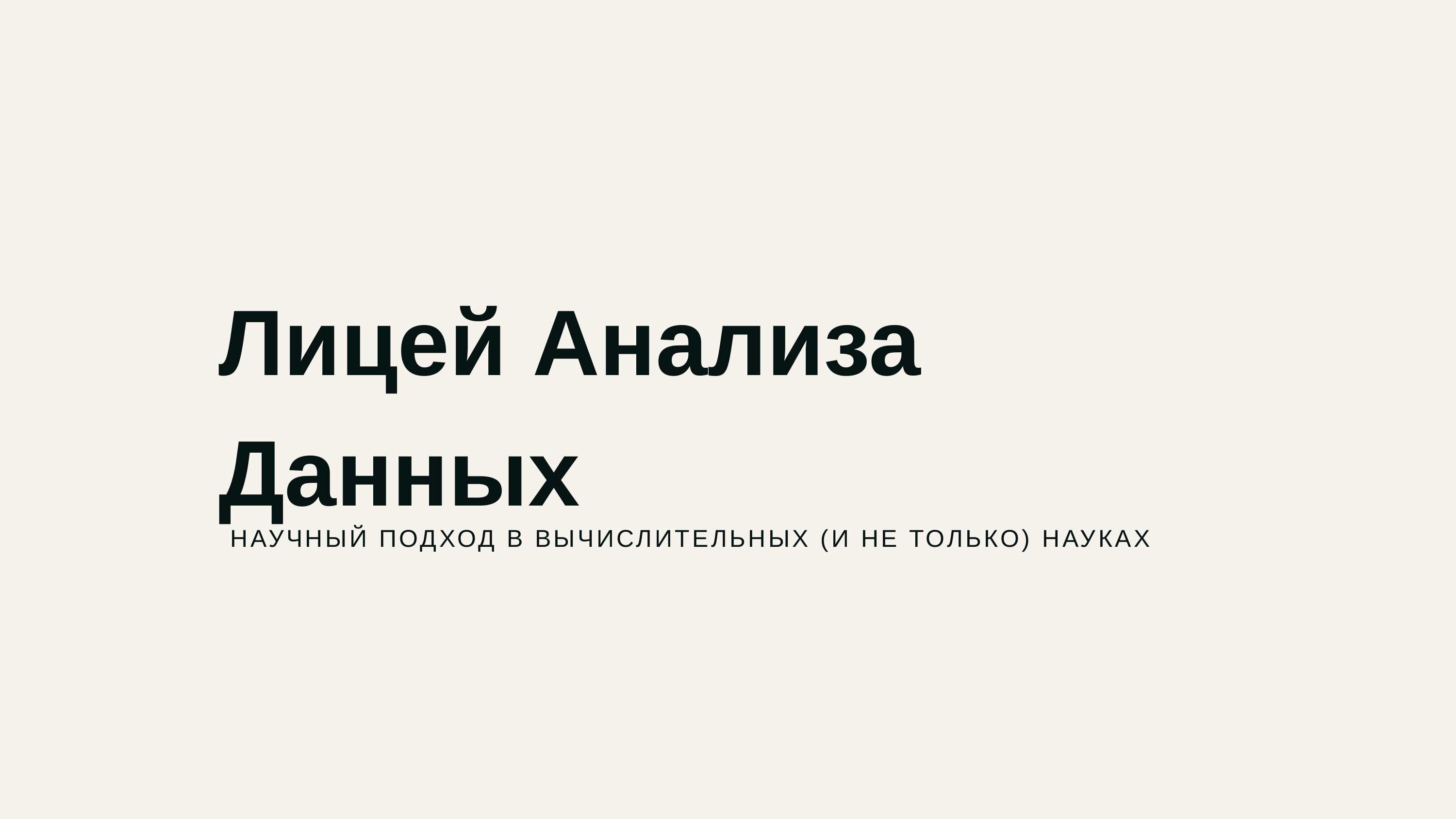

Лицей Анализа Данных
НАУЧНЫЙ ПОДХОД В ВЫЧИСЛИТЕЛЬНЫХ (И НЕ ТОЛЬКО) НАУКАХ